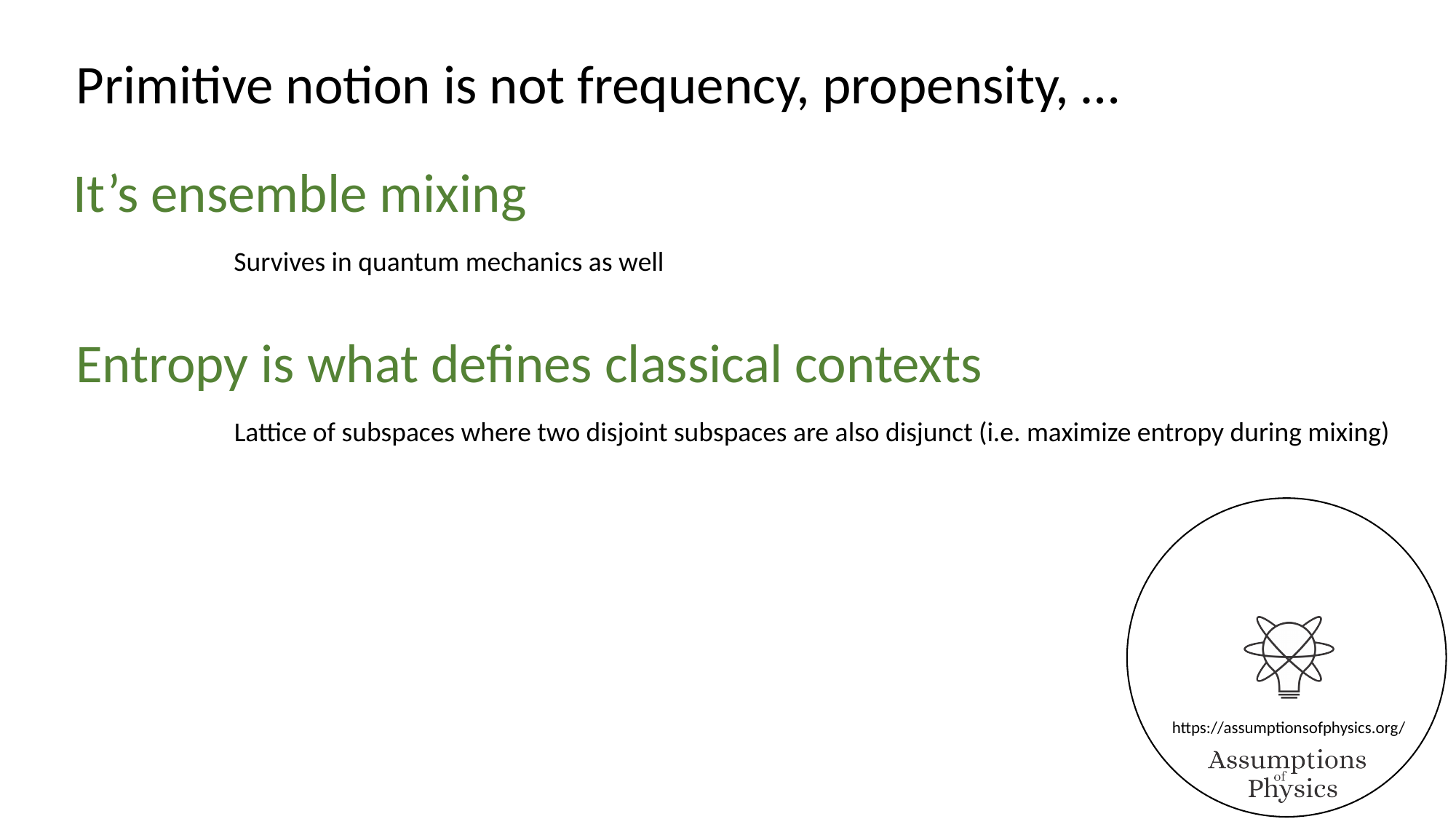

Primitive notion is not frequency, propensity, …
It’s ensemble mixing
Survives in quantum mechanics as well
Entropy is what defines classical contexts
Lattice of subspaces where two disjoint subspaces are also disjunct (i.e. maximize entropy during mixing)